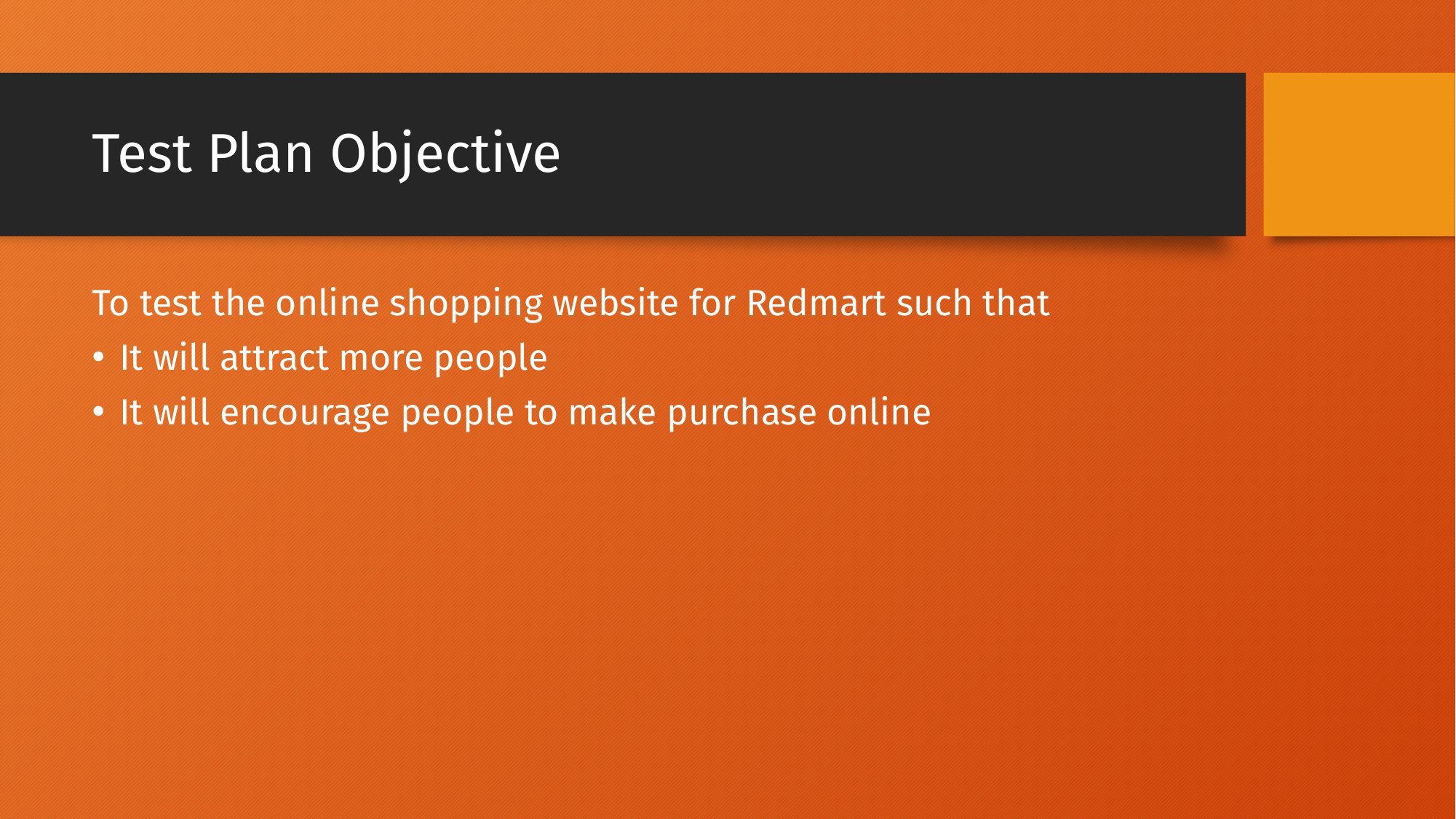

# Test Plan Objective
To test the online shopping website for Redmart such that
It will attract more people
It will encourage people to make purchase online